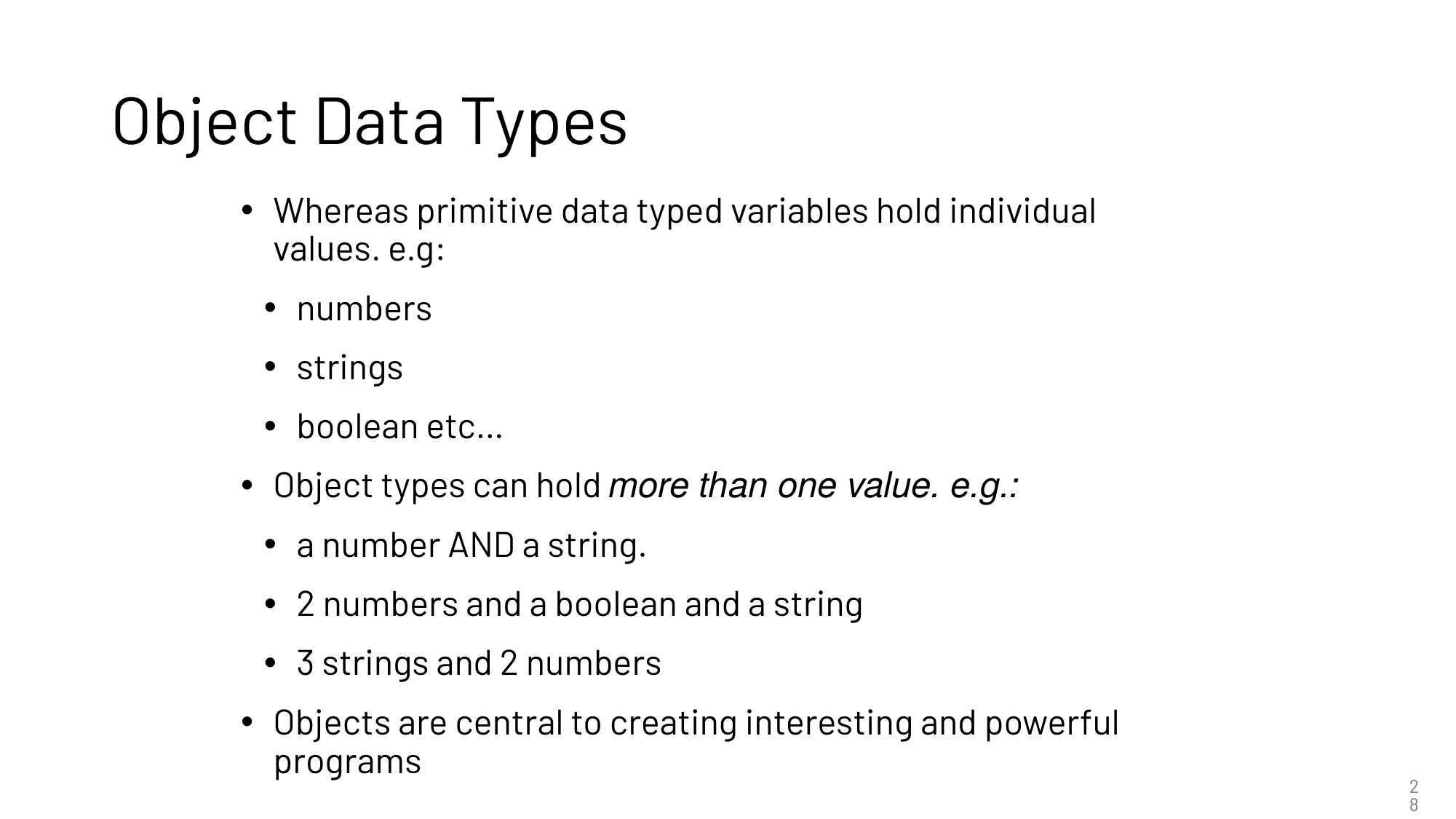

# Object Data Types
Whereas primitive data typed variables hold individual values. e.g:
numbers
strings
boolean etc…
Object types can hold more than one value. e.g.:
a number AND a string.
2 numbers and a boolean and a string
3 strings and 2 numbers
Objects are central to creating interesting and powerful programs
28